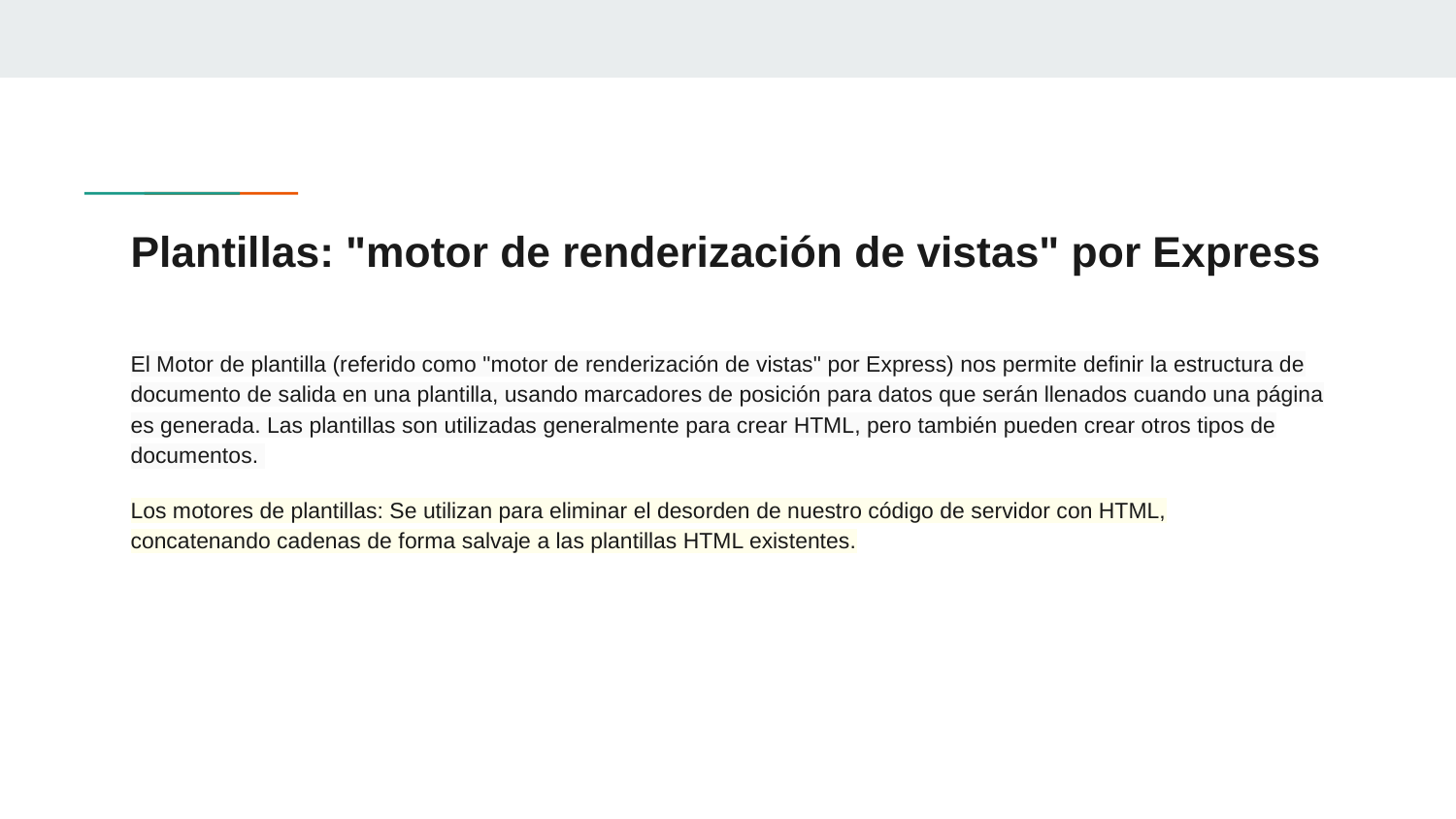

# Plantillas: "motor de renderización de vistas" por Express
El Motor de plantilla (referido como "motor de renderización de vistas" por Express) nos permite definir la estructura de documento de salida en una plantilla, usando marcadores de posición para datos que serán llenados cuando una página es generada. Las plantillas son utilizadas generalmente para crear HTML, pero también pueden crear otros tipos de documentos.
Los motores de plantillas: Se utilizan para eliminar el desorden de nuestro código de servidor con HTML, concatenando cadenas de forma salvaje a las plantillas HTML existentes.